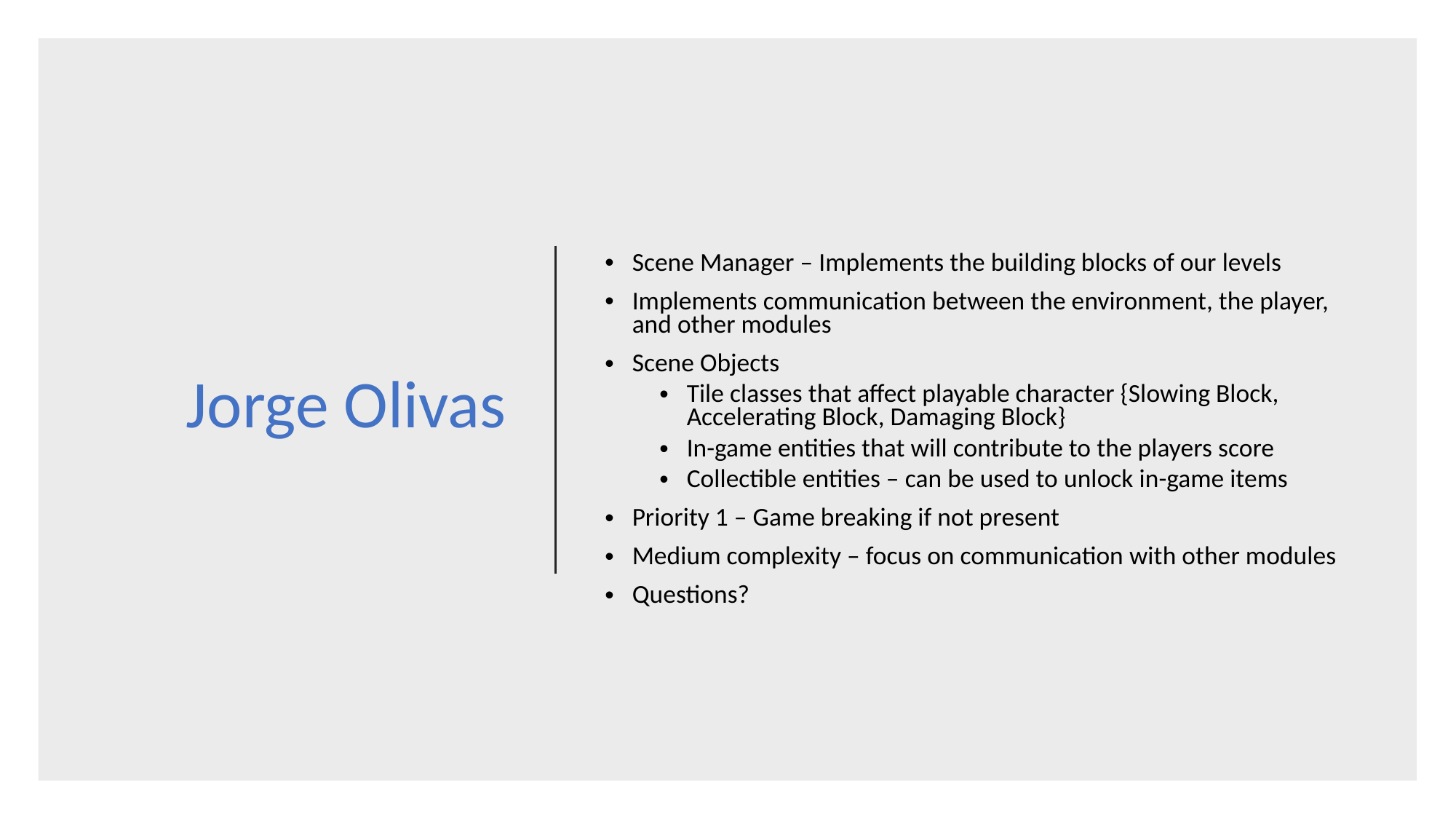

# Jorge Olivas

Scene Manager – Implements the building blocks of our levels
Implements communication between the environment, the player, and other modules
Scene Objects
Tile classes that affect playable character {Slowing Block, Accelerating Block, Damaging Block}
In-game entities that will contribute to the players score
Collectible entities – can be used to unlock in-game items
Priority 1 – Game breaking if not present
Medium complexity – focus on communication with other modules
Questions?